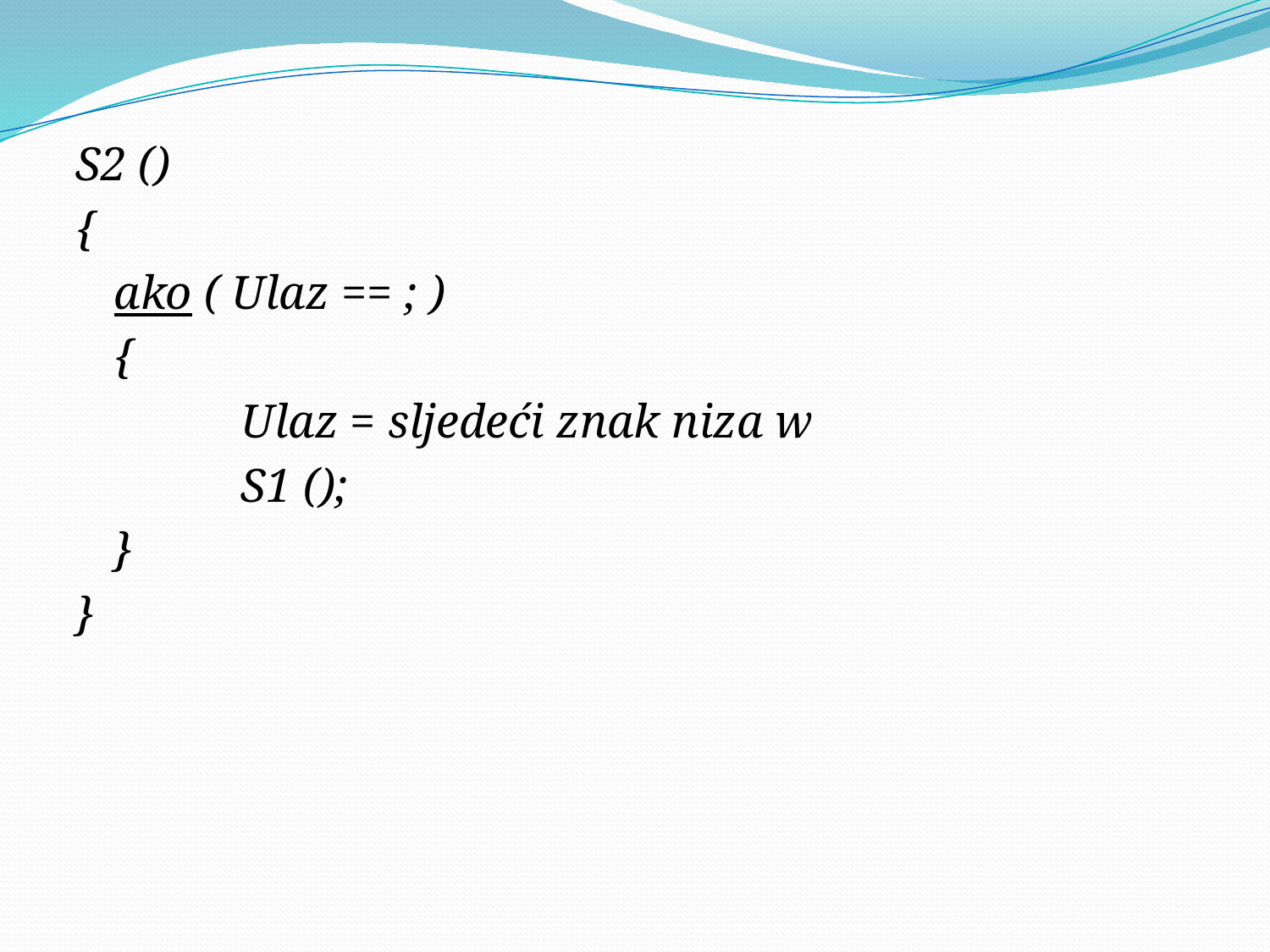

S2 ()
{
	ako ( Ulaz == ; )
	{
		Ulaz = sljedeći znak niza w
		S1 ();
	}
}